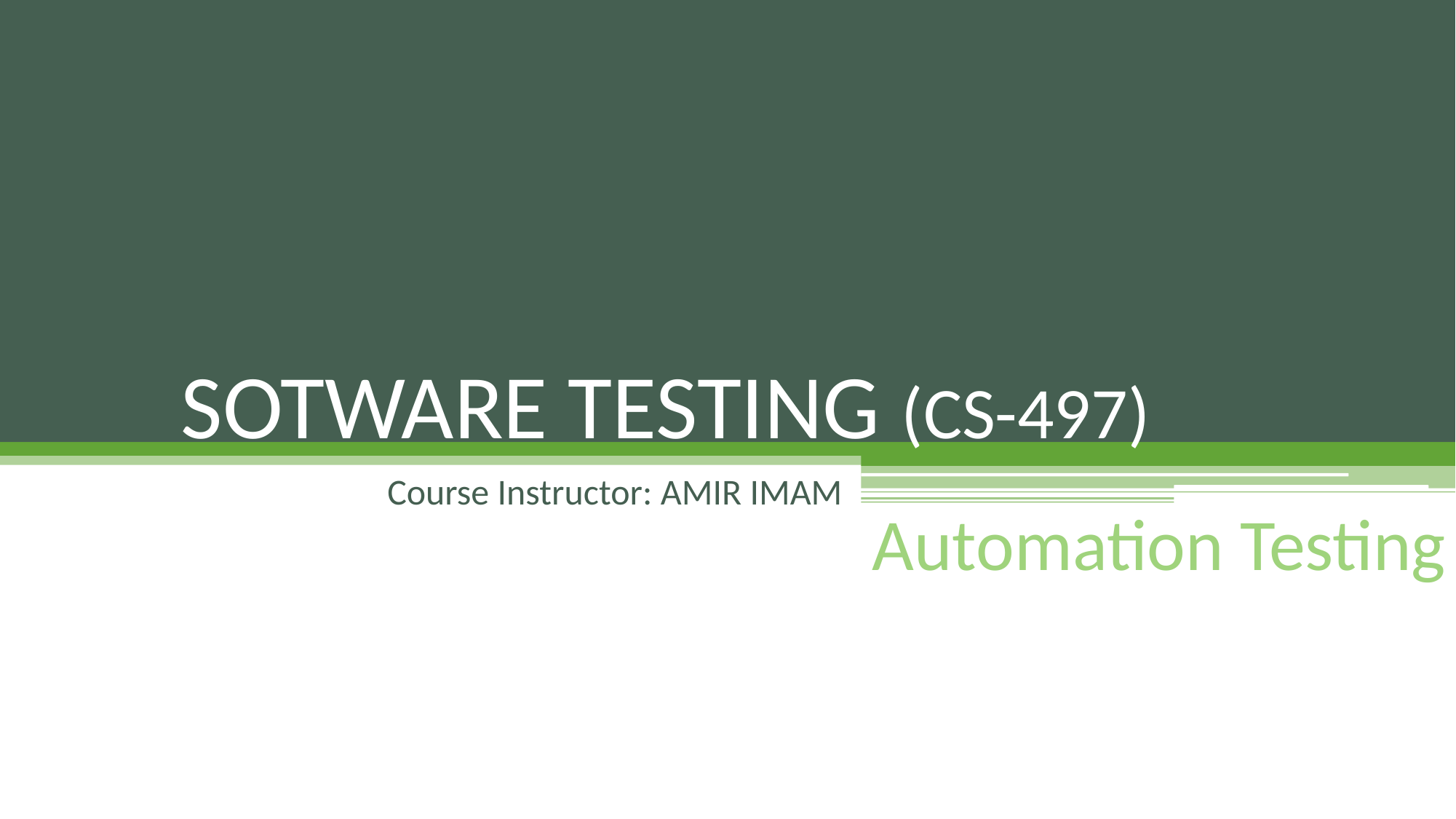

SOTWARE TESTING (CS-497)
Automation Testing
Course Instructor: AMIR IMAM